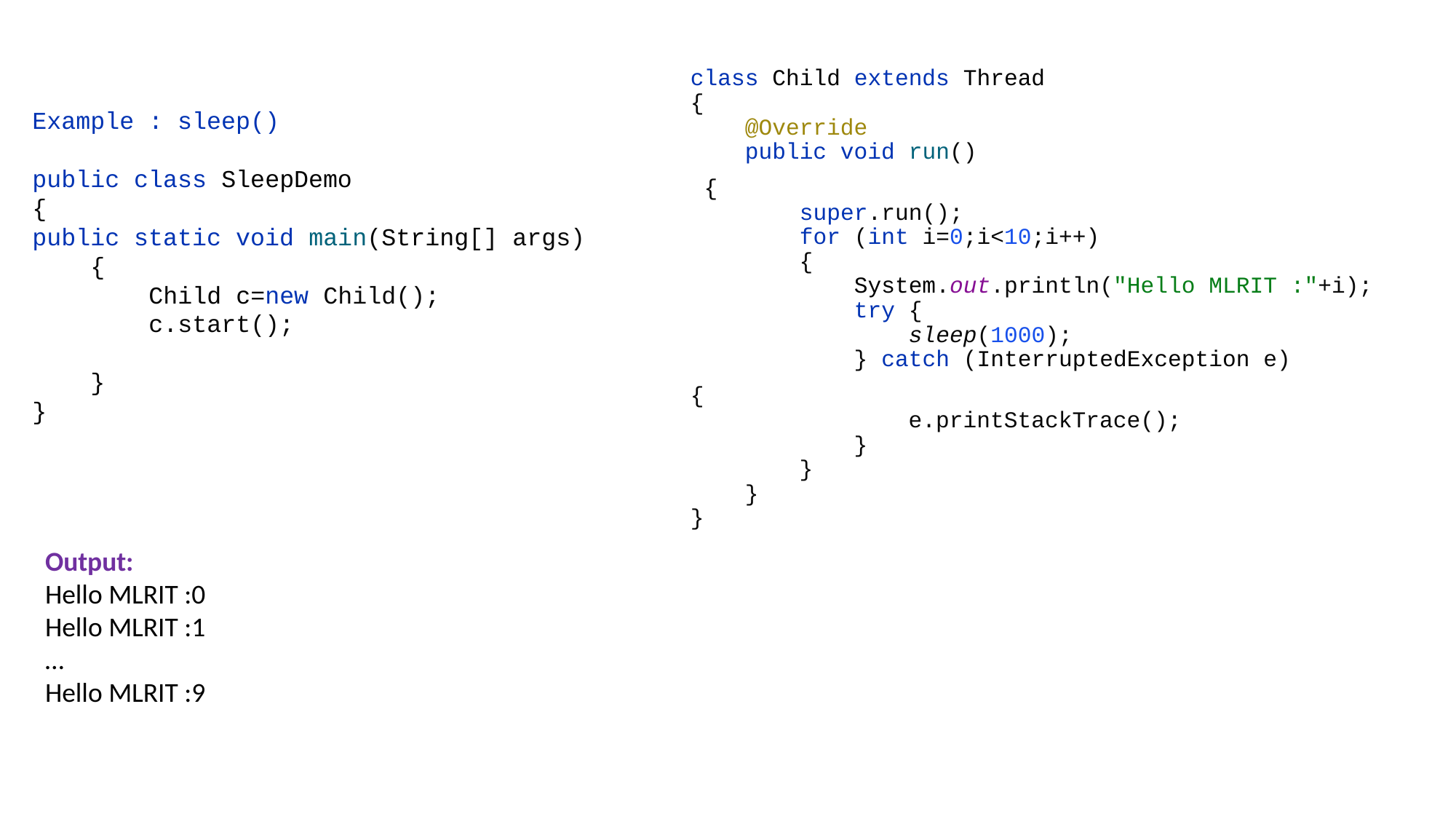

class Child extends Thread
{
    @Override
    public void run()
 {
        super.run();
        for (int i=0;i<10;i++)
        {
            System.out.println("Hello MLRIT :"+i);
            try {
                sleep(1000);
            } catch (InterruptedException e)
{
                e.printStackTrace();
            }
        }
    }
}
Example : sleep()

public class SleepDemo
{
public static void main(String[] args)
    {
        Child c=new Child();
        c.start();
    }
}
Output:
Hello MLRIT :0
Hello MLRIT :1
…
Hello MLRIT :9